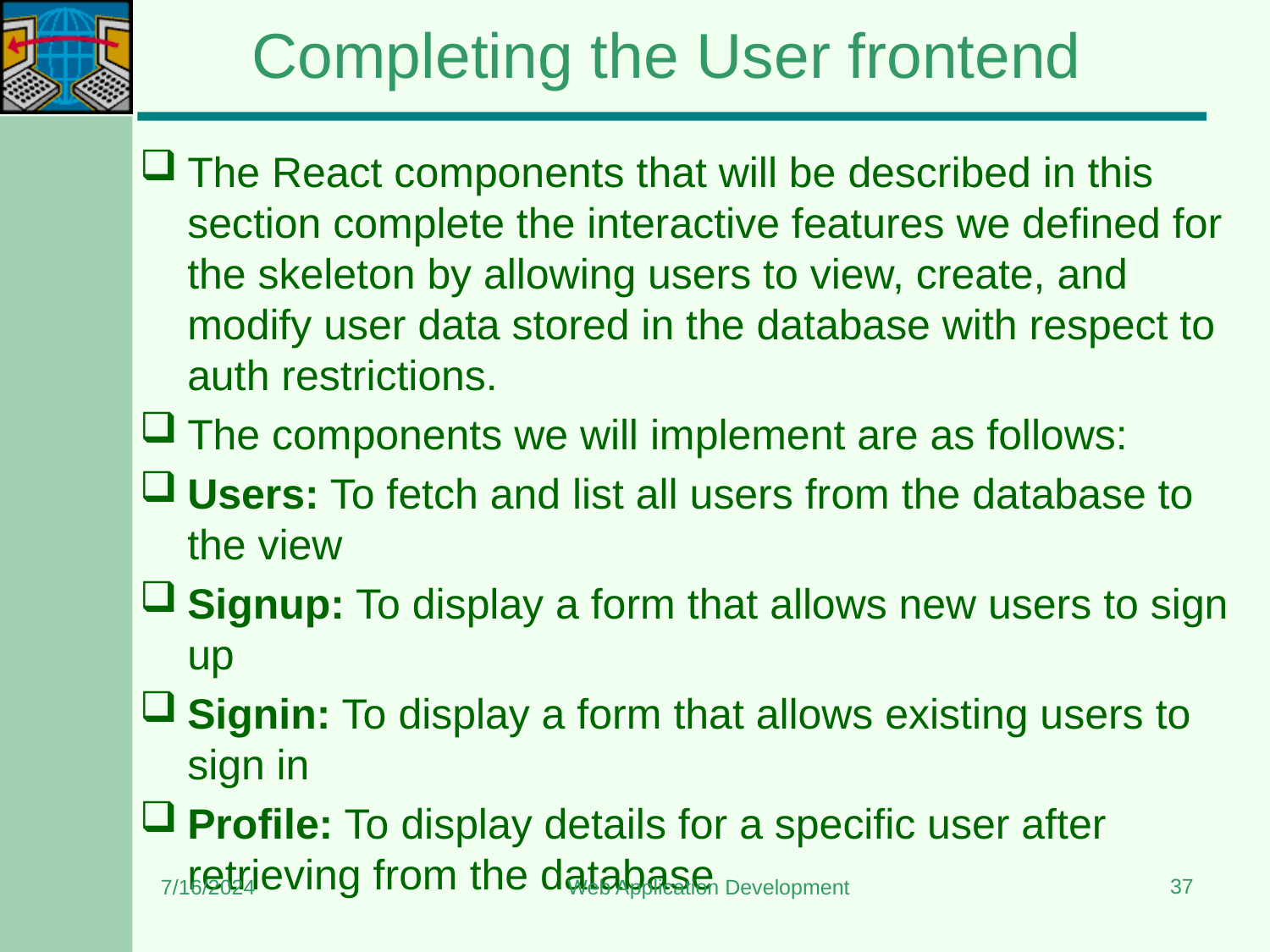

# Completing the User frontend
The React components that will be described in this section complete the interactive features we defined for the skeleton by allowing users to view, create, and modify user data stored in the database with respect to auth restrictions.
The components we will implement are as follows:
Users: To fetch and list all users from the database to the view
Signup: To display a form that allows new users to sign up
Signin: To display a form that allows existing users to sign in
Profile: To display details for a specific user after retrieving from the database

37
7/16/2024
Web Application Development